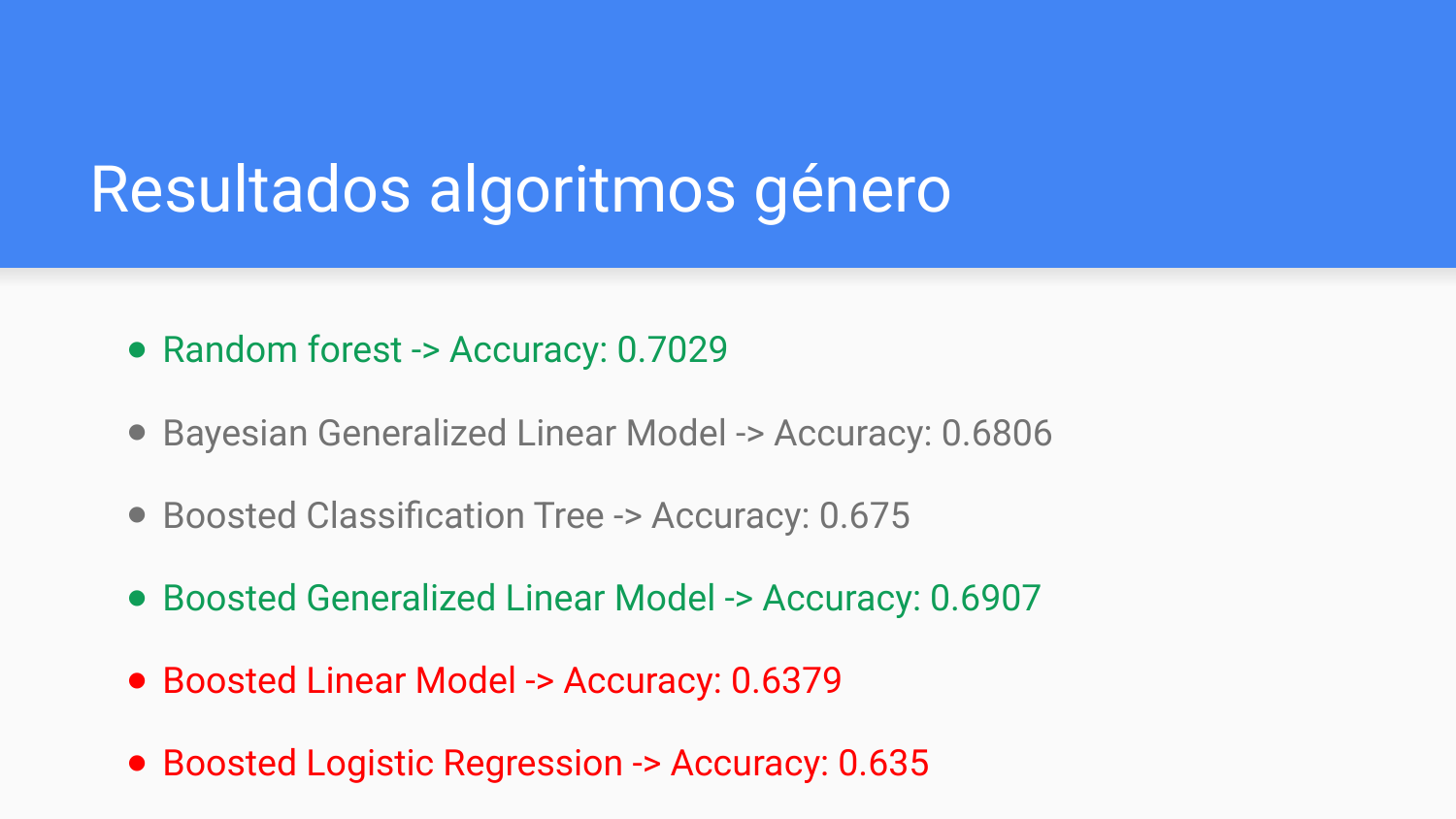

# Resultados algoritmos género
Random forest -> Accuracy: 0.7029
Bayesian Generalized Linear Model -> Accuracy: 0.6806
Boosted Classification Tree -> Accuracy: 0.675
Boosted Generalized Linear Model -> Accuracy: 0.6907
Boosted Linear Model -> Accuracy: 0.6379
Boosted Logistic Regression -> Accuracy: 0.635
Mixture Discriminant Analysis -> Accuracy: 0.6986